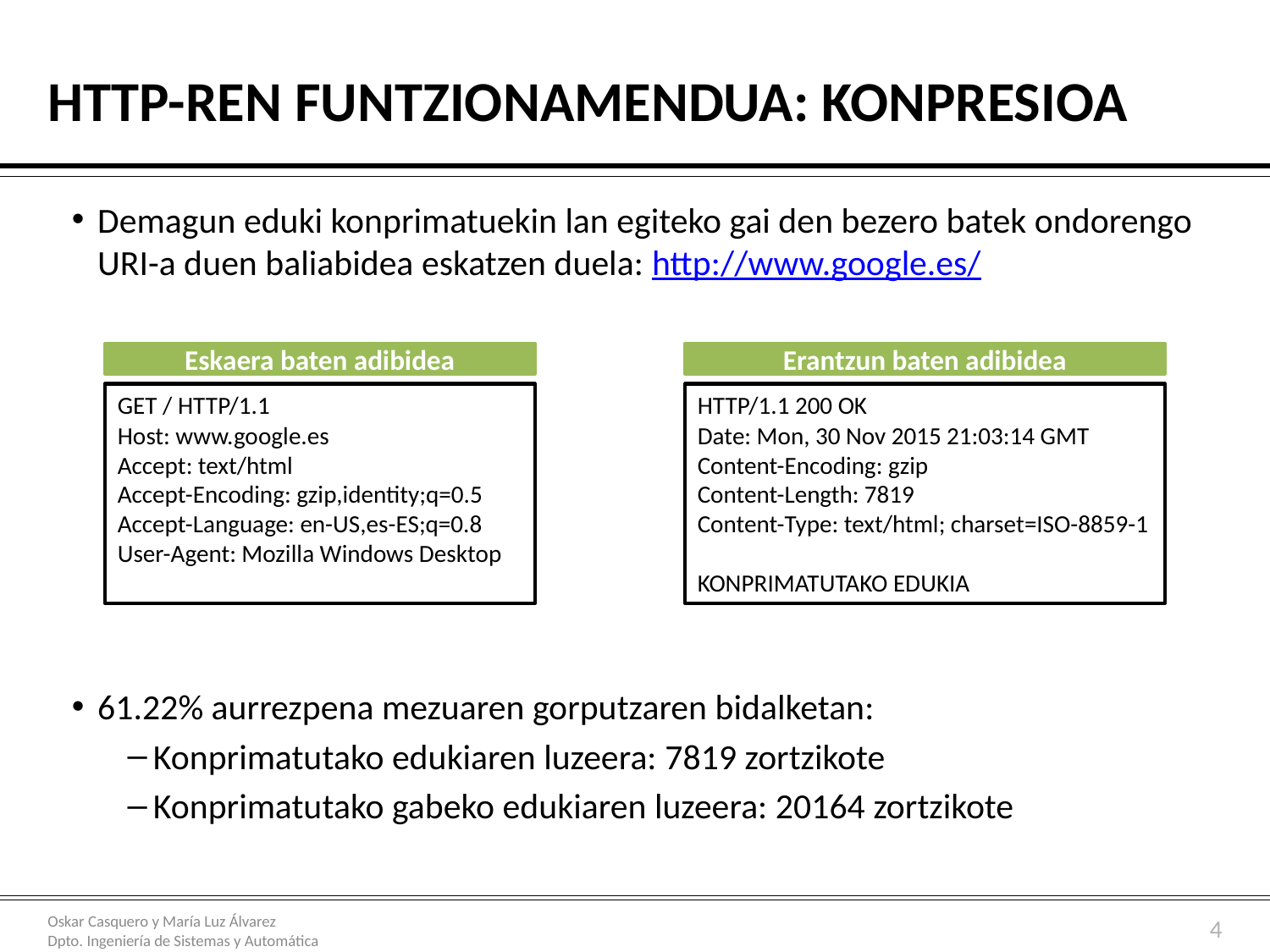

# HTTP-ren Funtzionamendua: konpresioa
Demagun eduki konprimatuekin lan egiteko gai den bezero batek ondorengo URI-a duen baliabidea eskatzen duela: http://www.google.es/

61.22% aurrezpena mezuaren gorputzaren bidalketan:
Konprimatutako edukiaren luzeera: 7819 zortzikote
Konprimatutako gabeko edukiaren luzeera: 20164 zortzikote

Eskaera baten adibidea
Erantzun baten adibidea
GET / HTTP/1.1
Host: www.google.es
Accept: text/html
Accept-Encoding: gzip,identity;q=0.5
Accept-Language: en-US,es-ES;q=0.8
User-Agent: Mozilla Windows Desktop

HTTP/1.1 200 OK
Date: Mon, 30 Nov 2015 21:03:14 GMT
Content-Encoding: gzip
Content-Length: 7819
Content-Type: text/html; charset=ISO-8859-1

KONPRIMATUTAKO EDUKIA
4